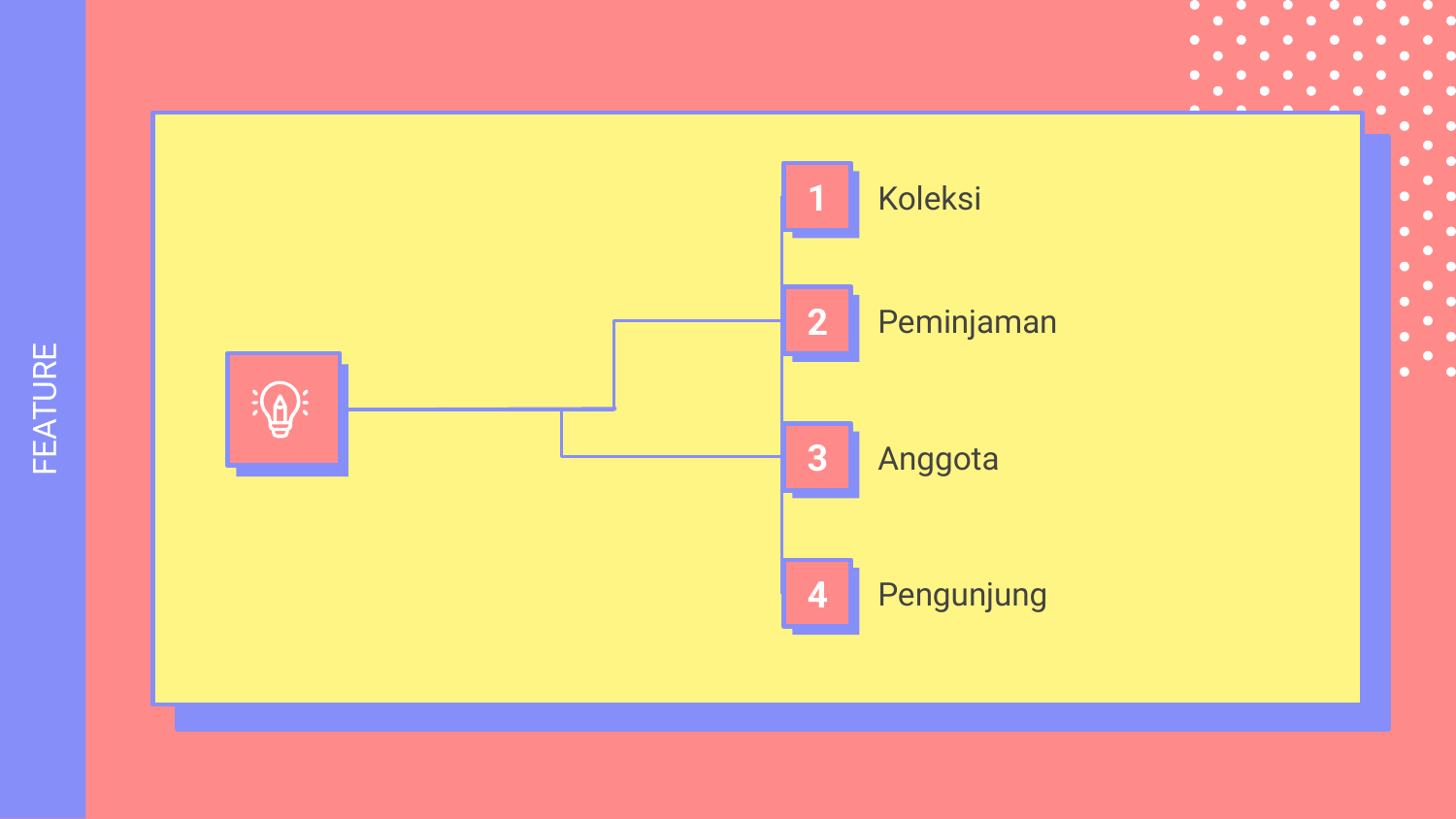

Koleksi
1
1
Peminjaman
2
2

# FEATURE
Anggota
3
3
Pengunjung
4
4